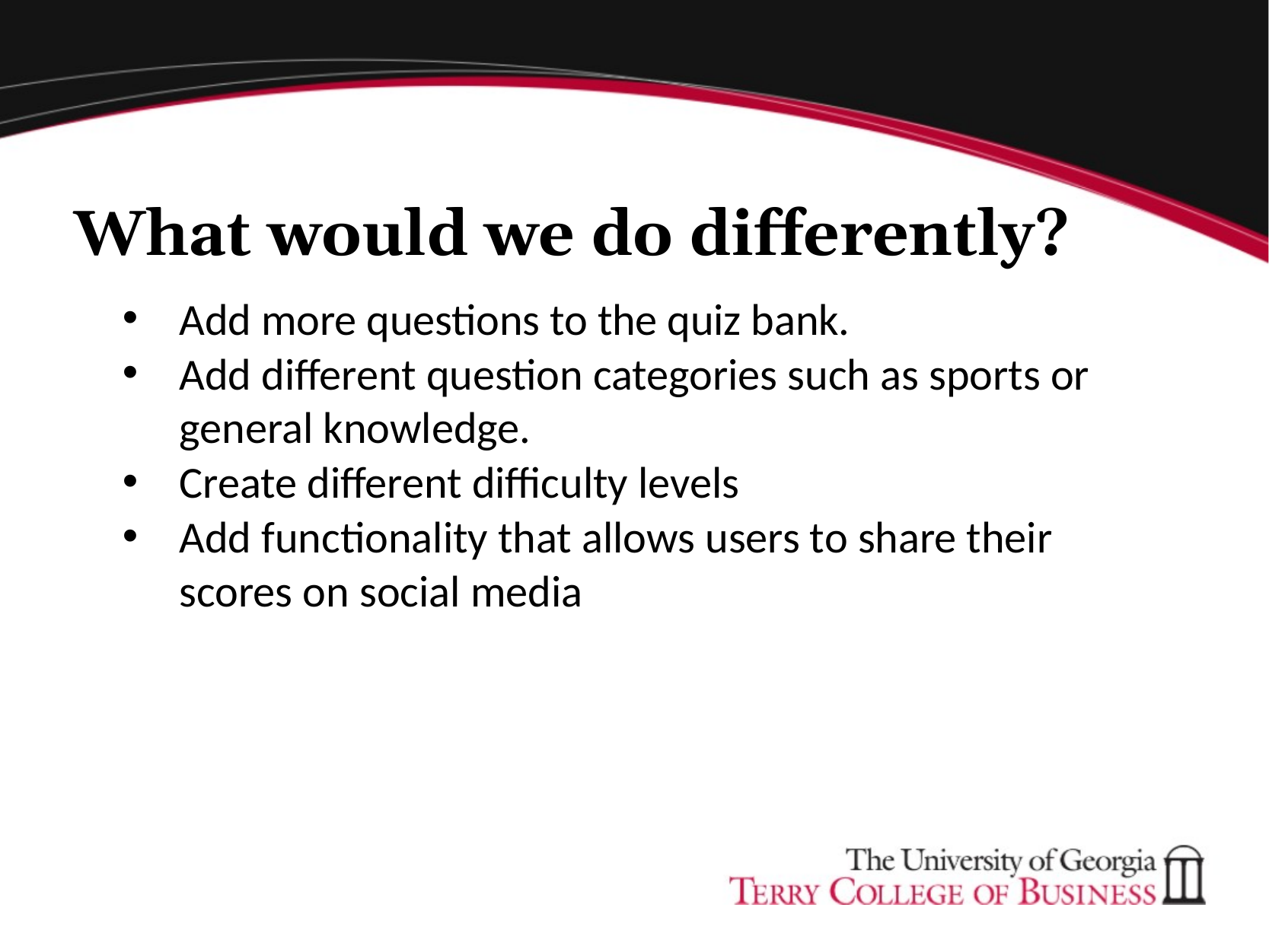

# What would we do differently?
Add more questions to the quiz bank.
Add different question categories such as sports or general knowledge.
Create different difficulty levels
Add functionality that allows users to share their scores on social media